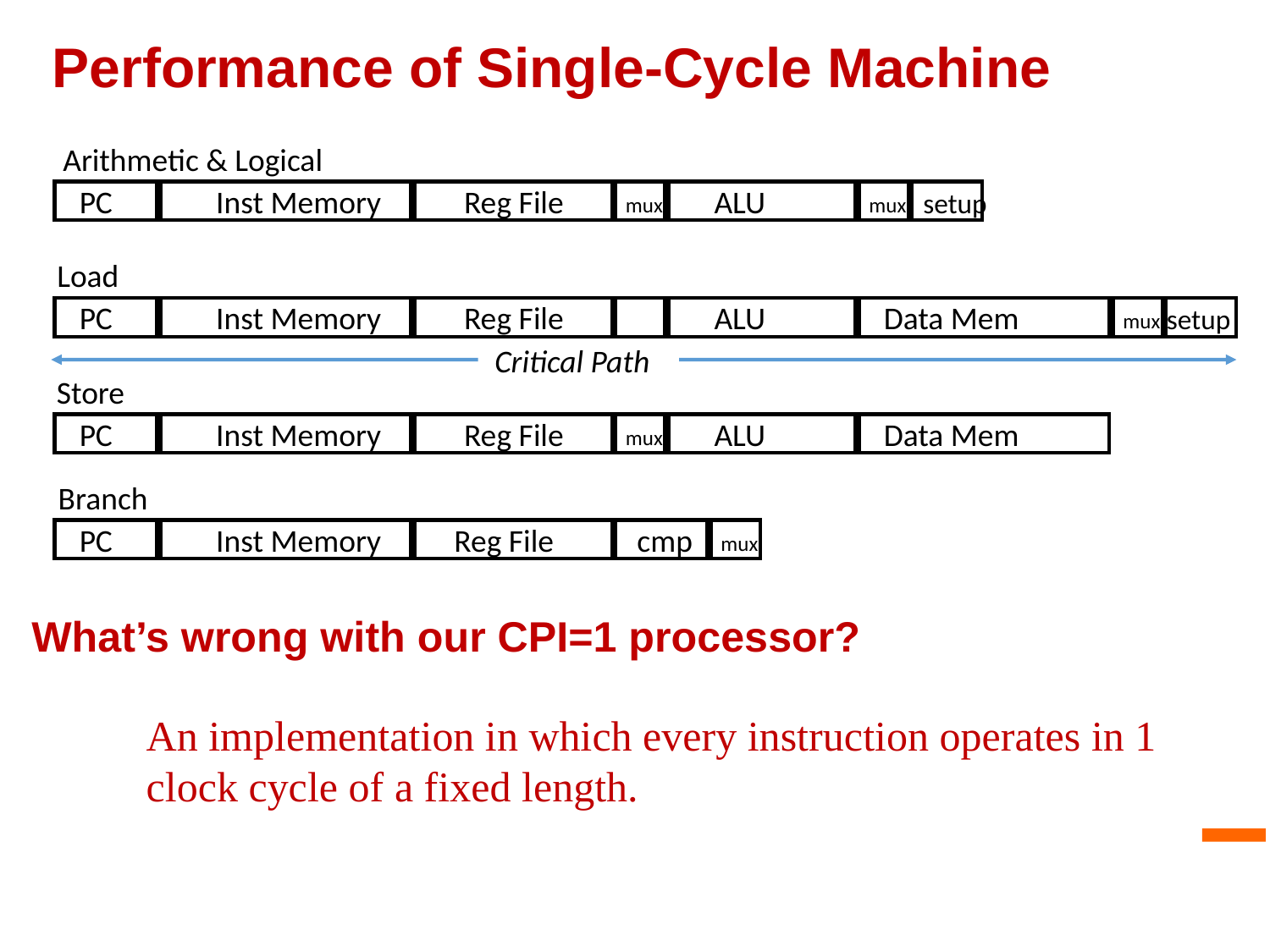

Performance of Single-Cycle Machine
Arithmetic & Logical
PC
Inst Memory
Reg File
ALU
setup

mux
mux
Load
PC
Inst Memory
Reg File
ALU
Data Mem
setup

mux
Critical Path

Store
PC
Inst Memory
Reg File
ALU
Data Mem

mux
Branch
PC
Inst Memory
Reg File
cmp

mux
# What’s wrong with our CPI=1 processor?
An implementation in which every instruction operates in 1 clock cycle of a fixed length.